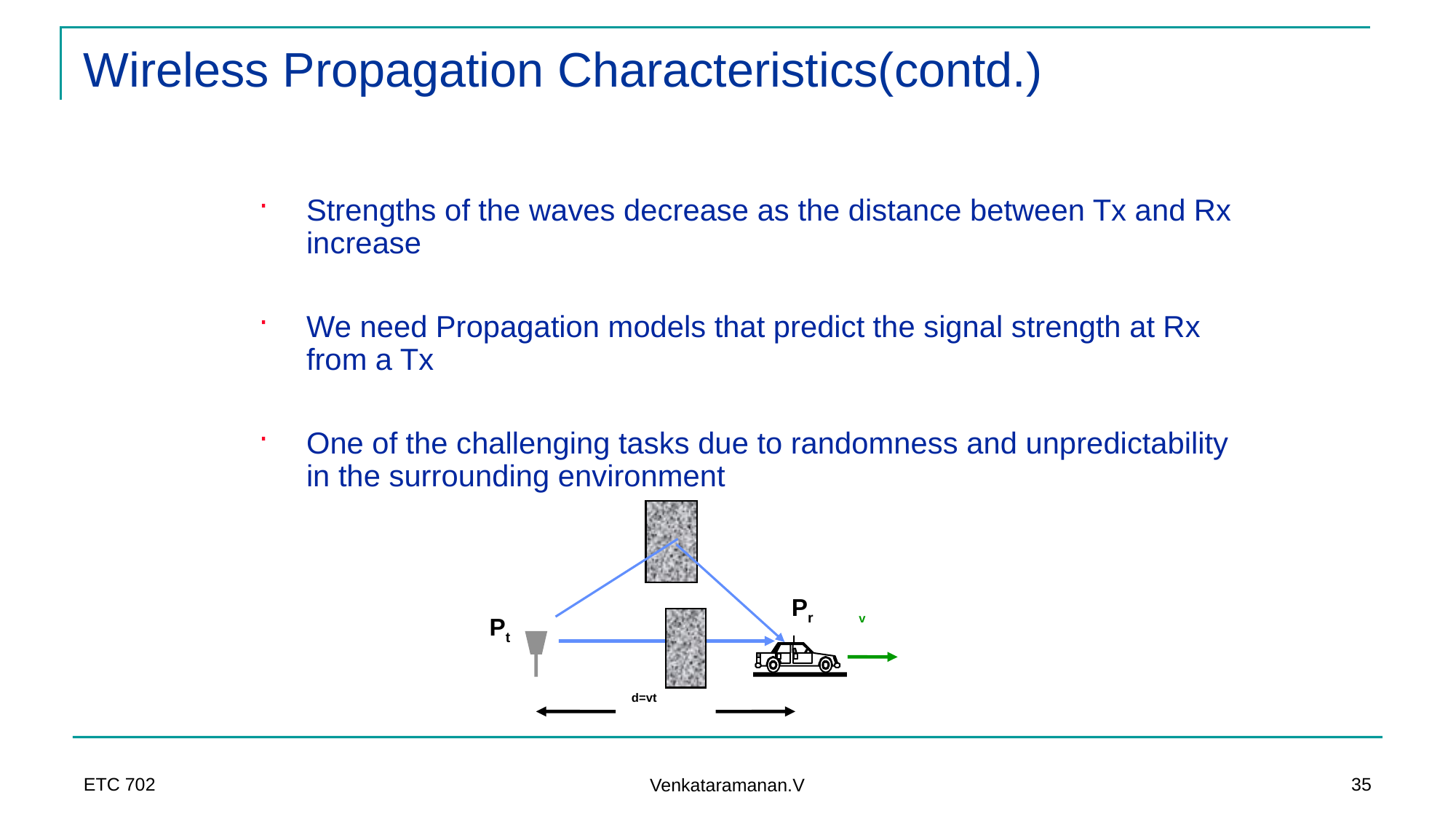

# Wireless Propagation Characteristics(contd.)

Strengths of the waves decrease as the distance between Tx and Rx increase

We need Propagation models that predict the signal strength at Rx from a Tx

One of the challenging tasks due to randomness and unpredictability in the surrounding environment

Pr
v
Pt

d=vt

ETC 702
35
Venkataramanan.V